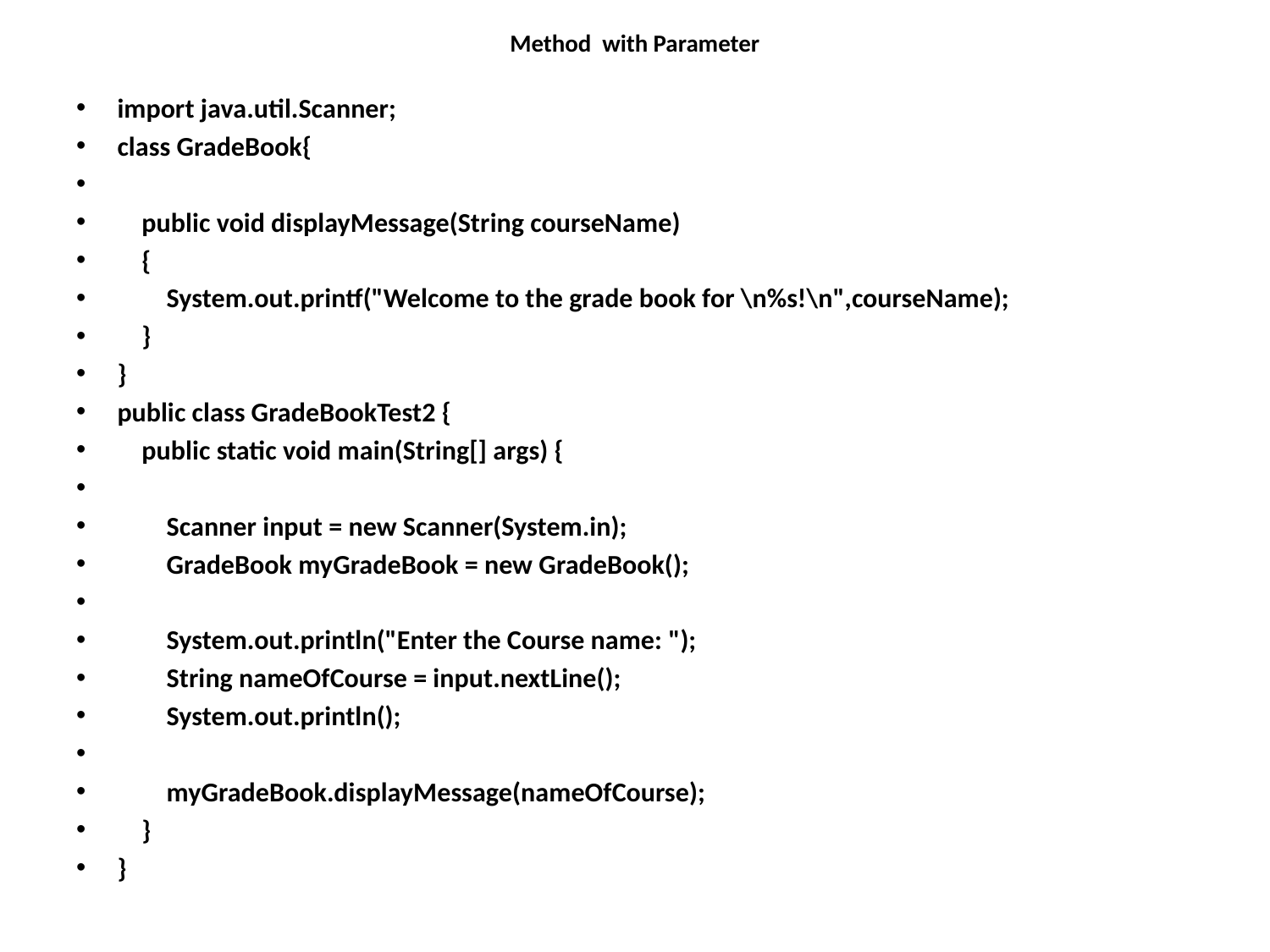

# Method  with Parameter
import java.util.Scanner;
class GradeBook{

    public void displayMessage(String courseName)
    {
        System.out.printf("Welcome to the grade book for \n%s!\n",courseName);
    }
}
public class GradeBookTest2 {
    public static void main(String[] args) {

        Scanner input = new Scanner(System.in);
        GradeBook myGradeBook = new GradeBook();

        System.out.println("Enter the Course name: ");
        String nameOfCourse = input.nextLine();
        System.out.println();

        myGradeBook.displayMessage(nameOfCourse);
    }
}